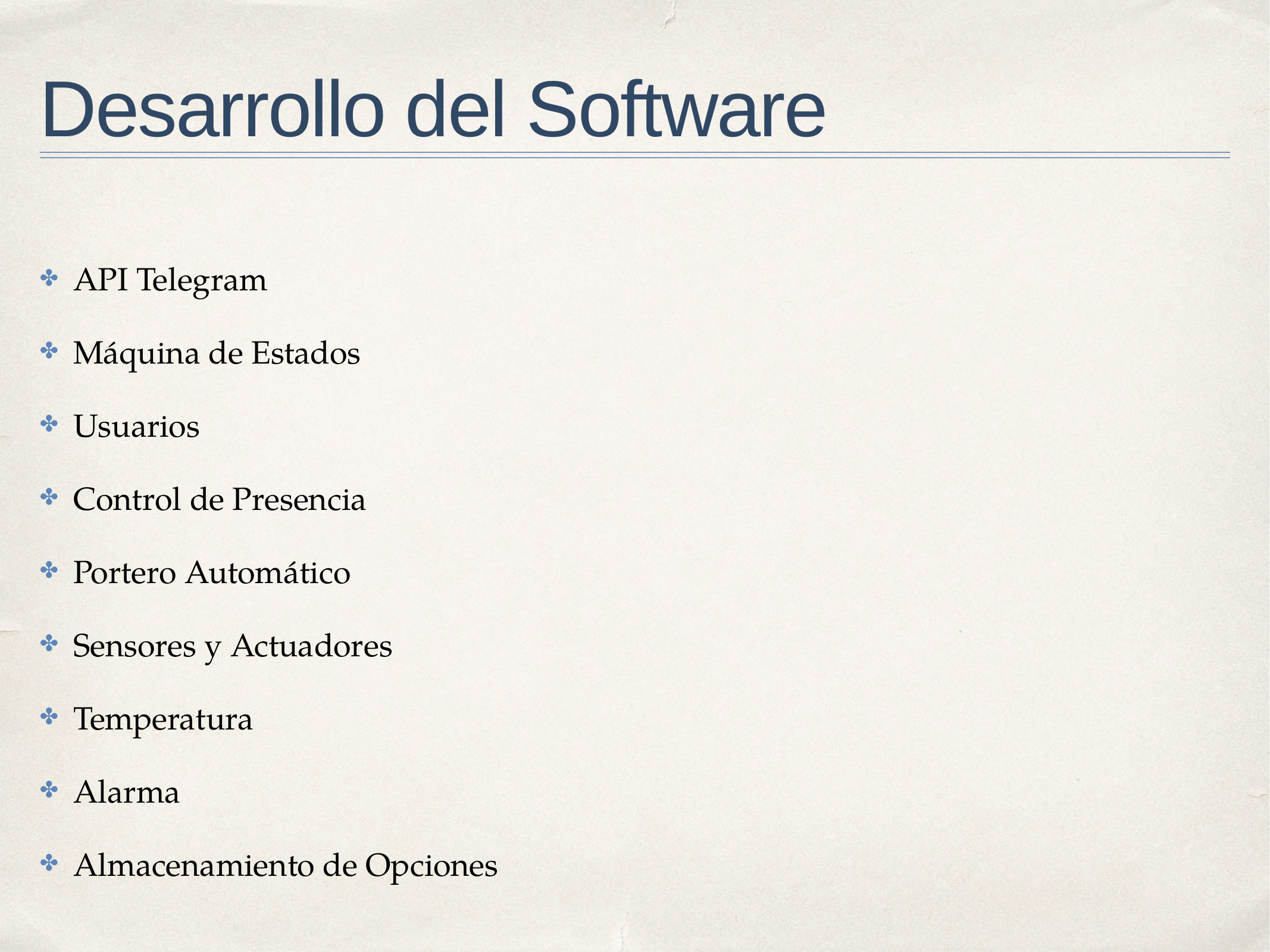

# Desarrollo del Software
API Telegram
Máquina de Estados
Usuarios
Control de Presencia
Portero Automático
Sensores y Actuadores
Temperatura
Alarma
Almacenamiento de Opciones
6